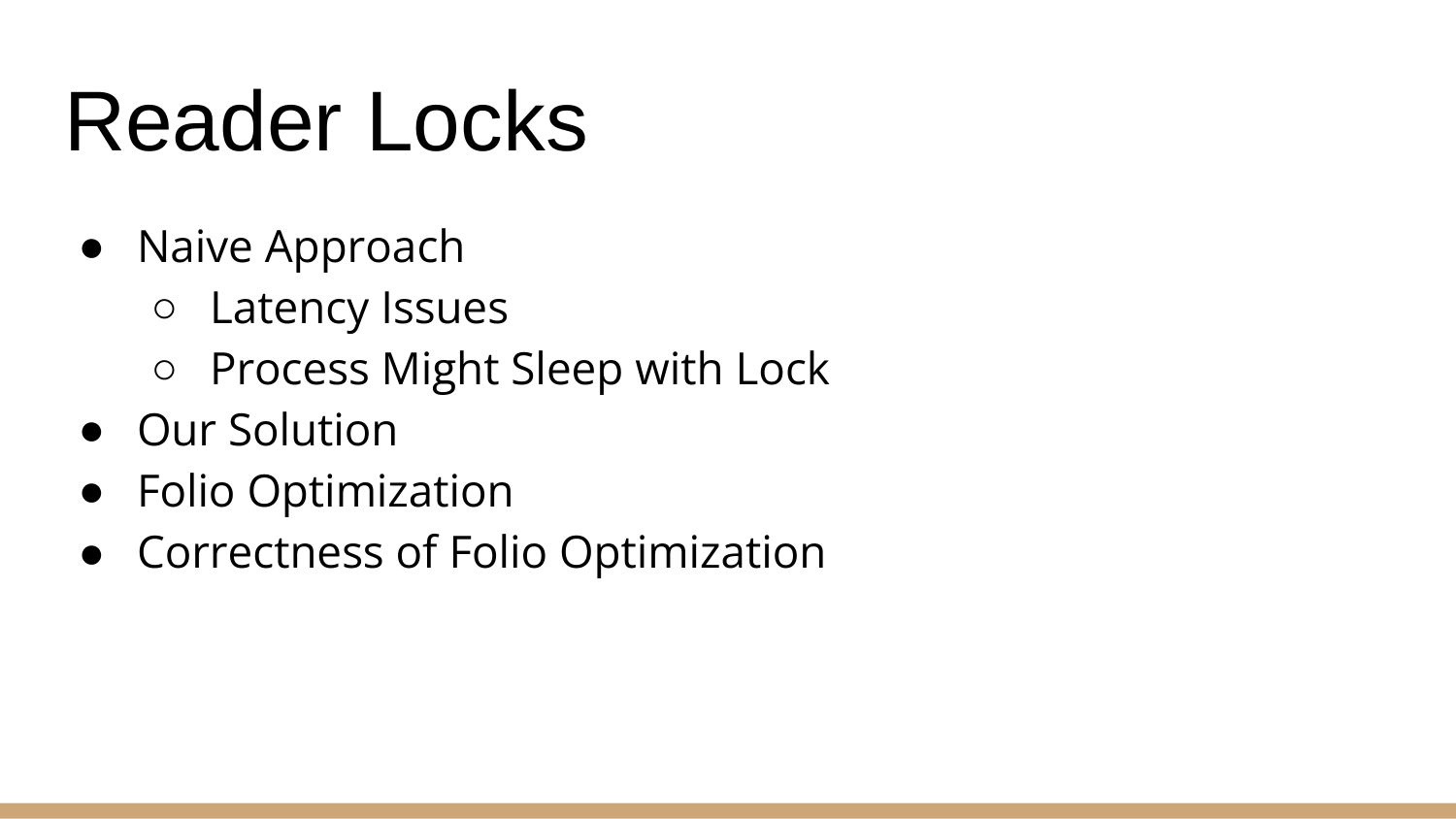

# Reader Locks
Naive Approach
Latency Issues
Process Might Sleep with Lock
Our Solution
Folio Optimization
Correctness of Folio Optimization